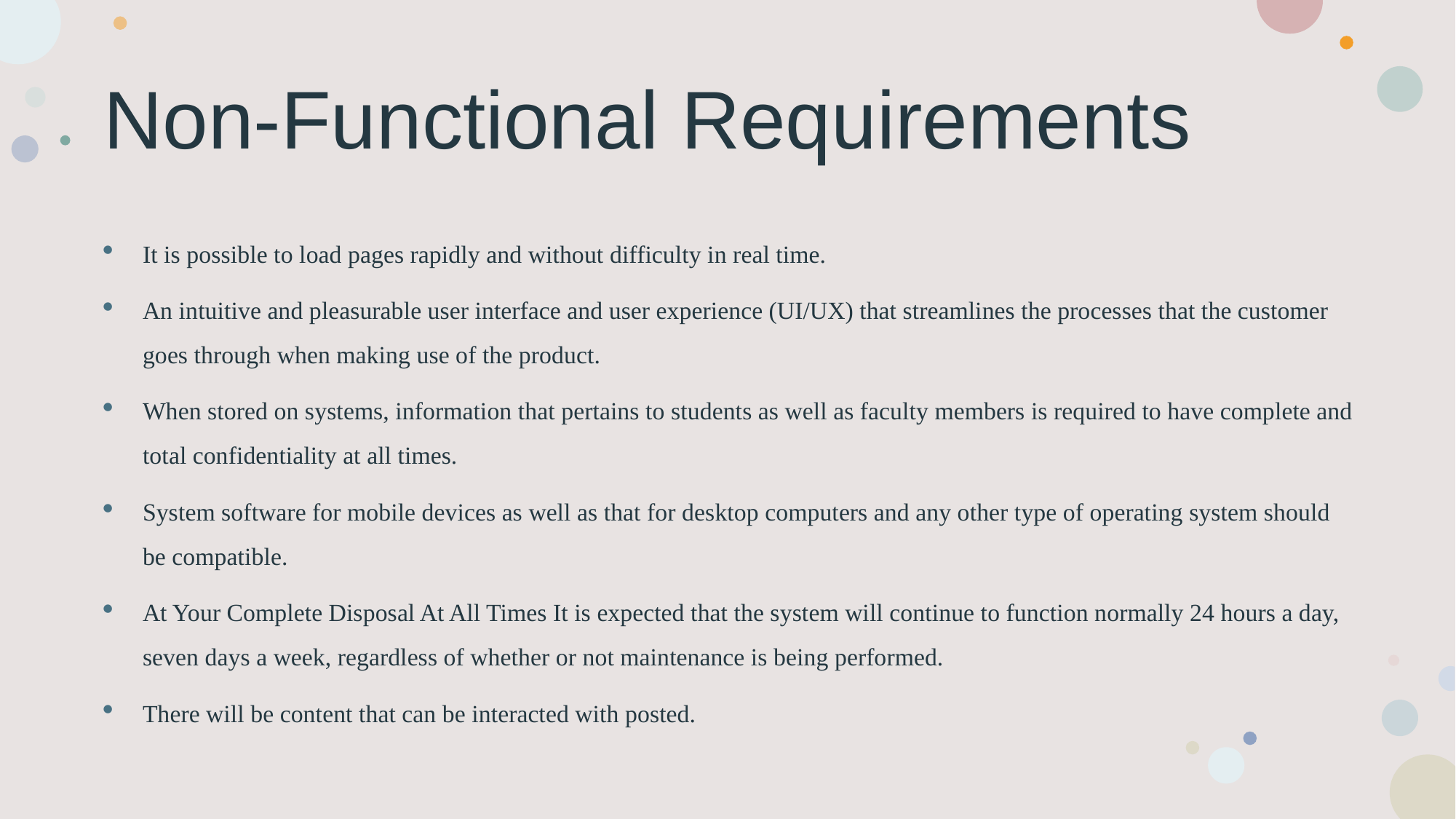

# Non-Functional Requirements
It is possible to load pages rapidly and without difficulty in real time.
An intuitive and pleasurable user interface and user experience (UI/UX) that streamlines the processes that the customer goes through when making use of the product.
When stored on systems, information that pertains to students as well as faculty members is required to have complete and total confidentiality at all times.
System software for mobile devices as well as that for desktop computers and any other type of operating system should be compatible.
At Your Complete Disposal At All Times It is expected that the system will continue to function normally 24 hours a day, seven days a week, regardless of whether or not maintenance is being performed.
There will be content that can be interacted with posted.